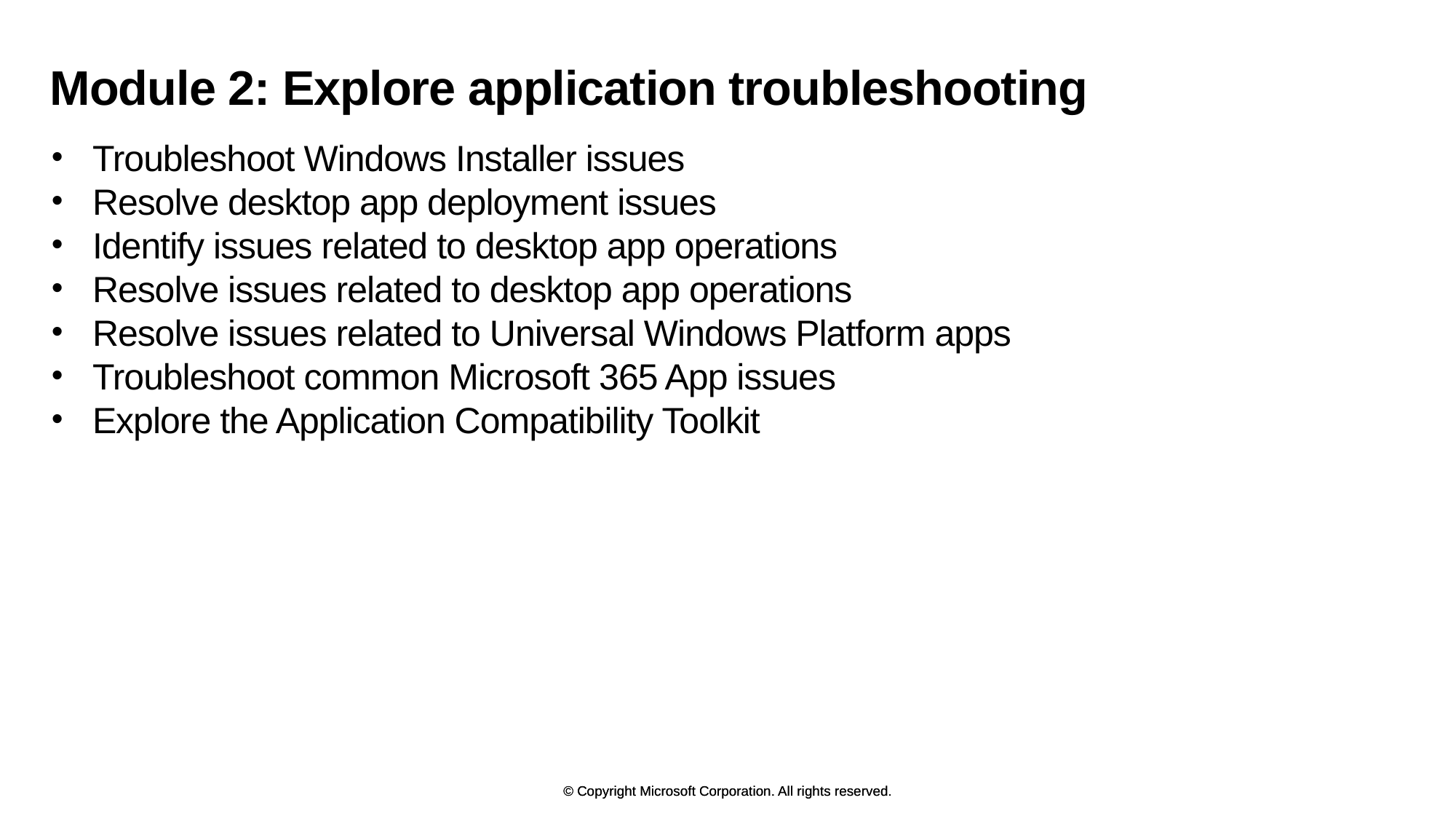

# Module 2: Explore application troubleshooting
Troubleshoot Windows Installer issues
Resolve desktop app deployment issues
Identify issues related to desktop app operations
Resolve issues related to desktop app operations
Resolve issues related to Universal Windows Platform apps
Troubleshoot common Microsoft 365 App issues
Explore the Application Compatibility Toolkit